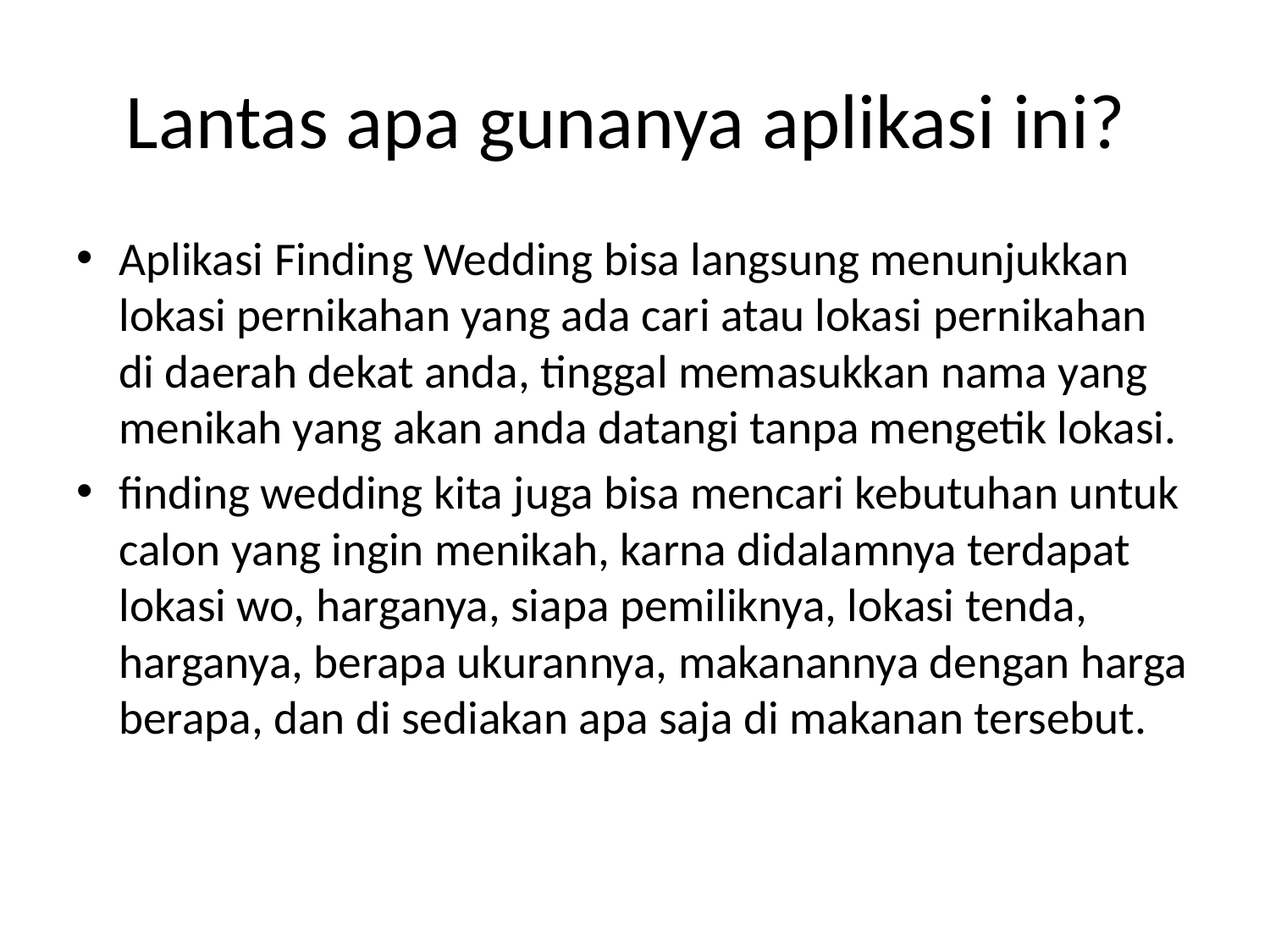

# Lantas apa gunanya aplikasi ini?
Aplikasi Finding Wedding bisa langsung menunjukkan lokasi pernikahan yang ada cari atau lokasi pernikahan di daerah dekat anda, tinggal memasukkan nama yang menikah yang akan anda datangi tanpa mengetik lokasi.
finding wedding kita juga bisa mencari kebutuhan untuk calon yang ingin menikah, karna didalamnya terdapat lokasi wo, harganya, siapa pemiliknya, lokasi tenda, harganya, berapa ukurannya, makanannya dengan harga berapa, dan di sediakan apa saja di makanan tersebut.